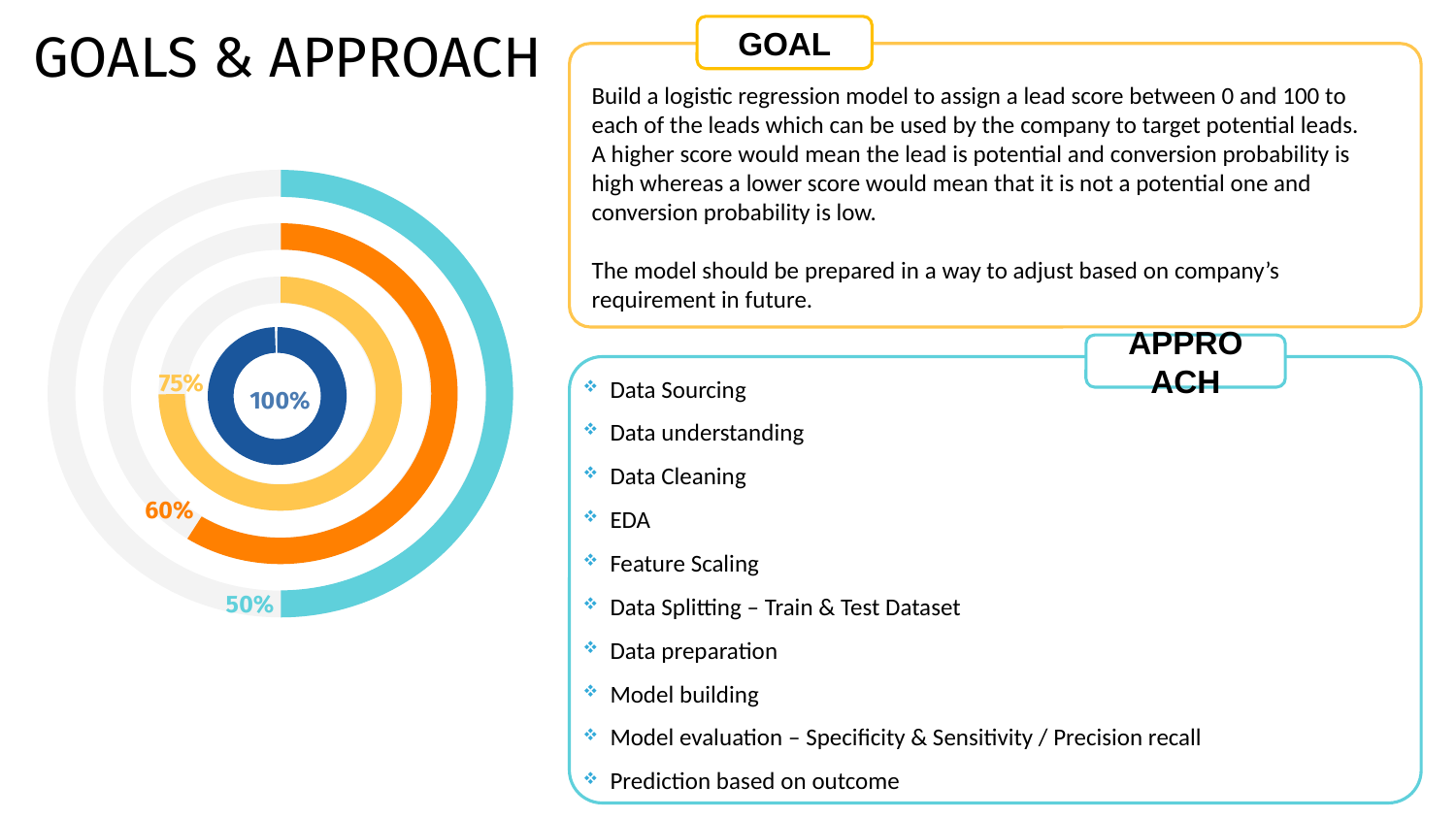

GOALS & APPROACH
GOAL

Build a logistic regression model to assign a lead score between 0 and 100 to each of the leads which can be used by the company to target potential leads.
A higher score would mean the lead is potential and conversion probability is high whereas a lower score would mean that it is not a potential one and conversion probability is low.

The model should be prepared in a way to adjust based on company’s requirement in future.

75%
60%
50%

APPROACH
Data Sourcing
Data understanding
Data Cleaning
EDA
Feature Scaling
Data Splitting – Train & Test Dataset
Data preparation
Model building
Model evaluation – Specificity & Sensitivity / Precision recall
Prediction based on outcome

100%